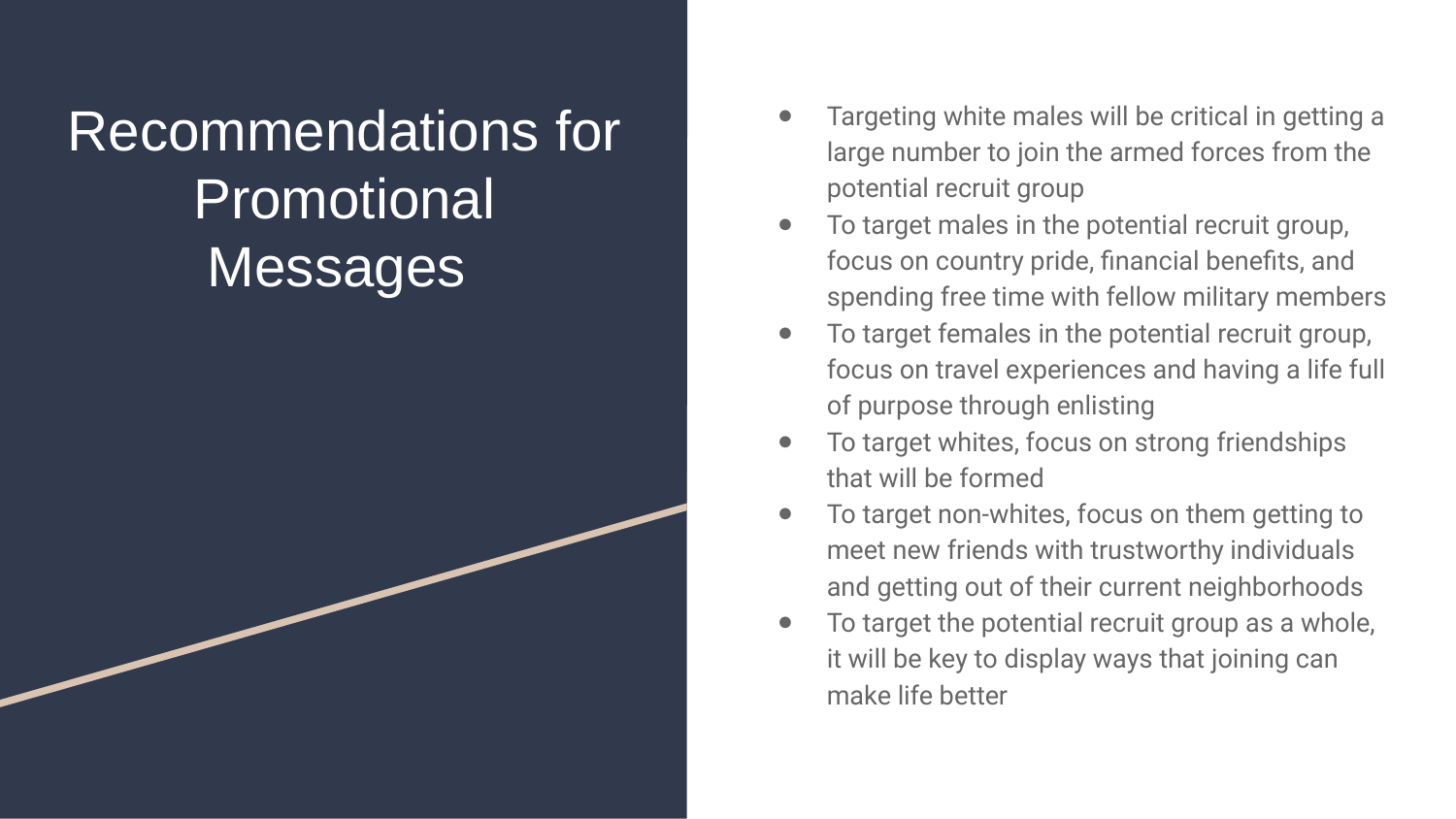

# Recommendations for Promotional Messages
Targeting white males will be critical in getting a large number to join the armed forces from the potential recruit group
To target males in the potential recruit group, focus on country pride, financial benefits, and spending free time with fellow military members
To target females in the potential recruit group, focus on travel experiences and having a life full of purpose through enlisting
To target whites, focus on strong friendships that will be formed
To target non-whites, focus on them getting to meet new friends with trustworthy individuals and getting out of their current neighborhoods
To target the potential recruit group as a whole, it will be key to display ways that joining can make life better